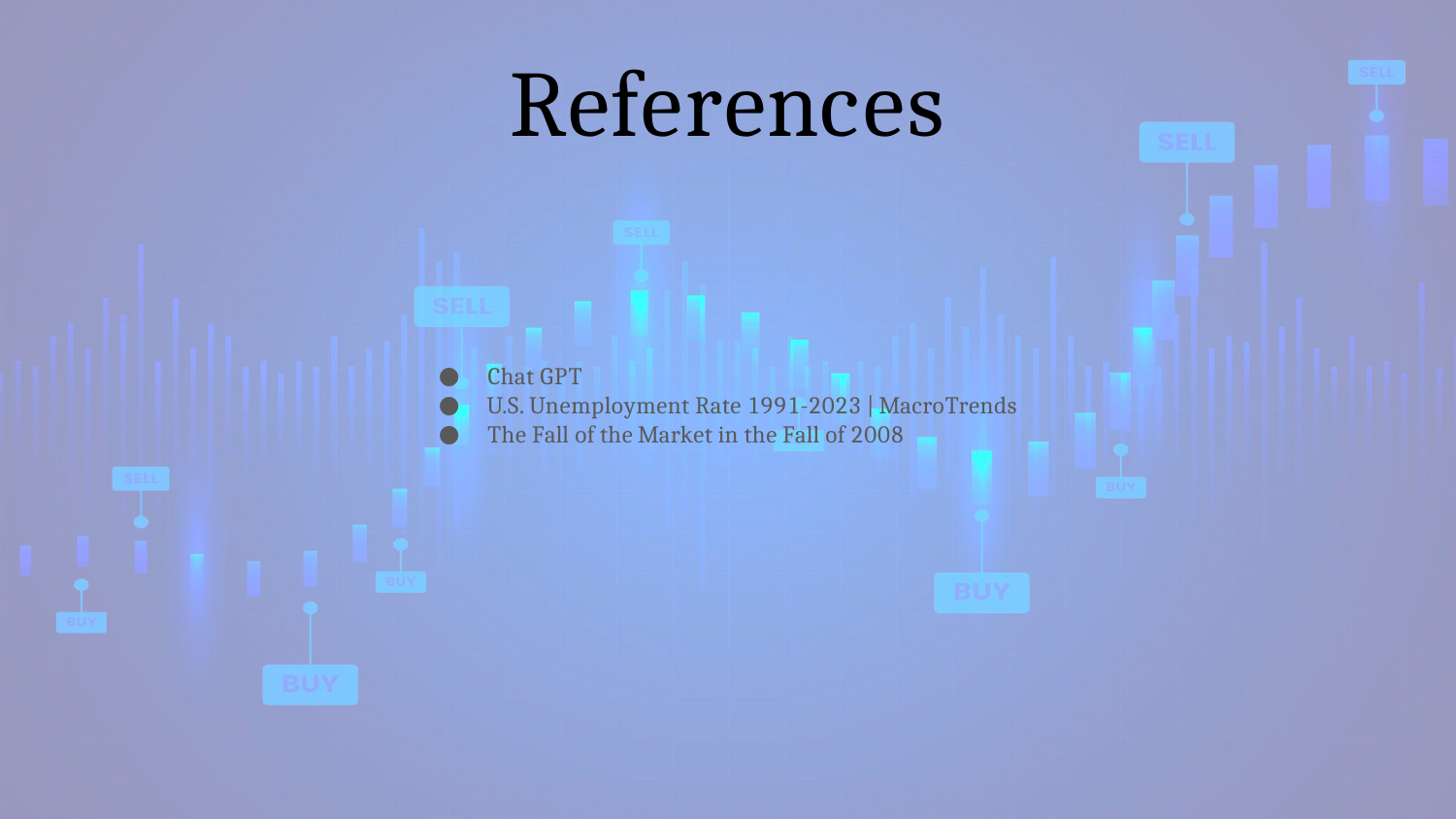

# References
Chat GPT
U.S. Unemployment Rate 1991-2023 | MacroTrends
The Fall of the Market in the Fall of 2008